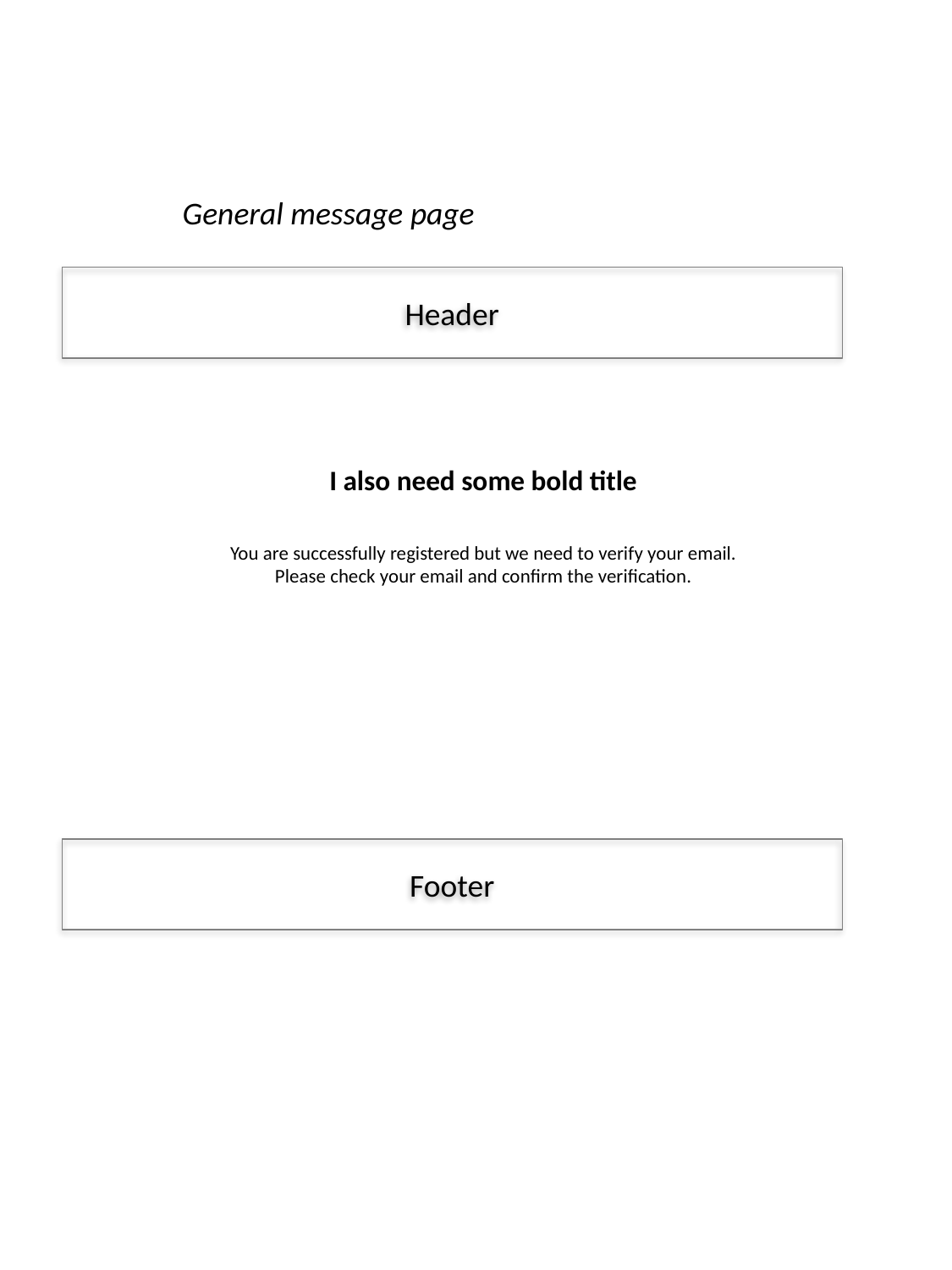

General message page
Header
I also need some bold title
You are successfully registered but we need to verify your email.
Please check your email and confirm the verification.
Footer